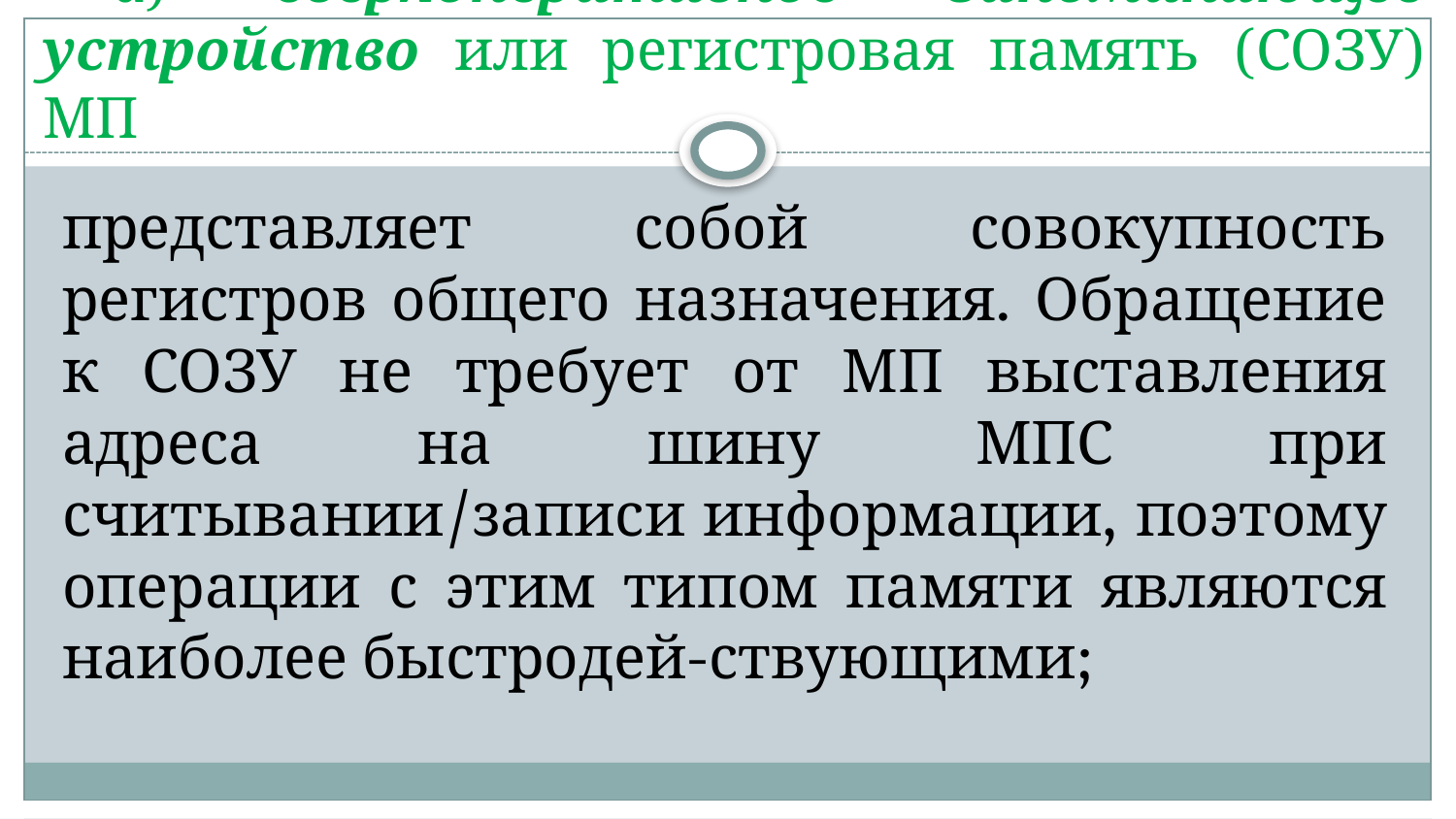

# а) сверхоперативное запоминающее устройство или регистровая память (СОЗУ) МП
представляет собой совокупность регистров общего назначения. Обращение к СОЗУ не требует от МП выставления адреса на шину МПС при считывании/записи информации, поэтому операции с этим типом памяти являются наиболее быстродей-ствующими;